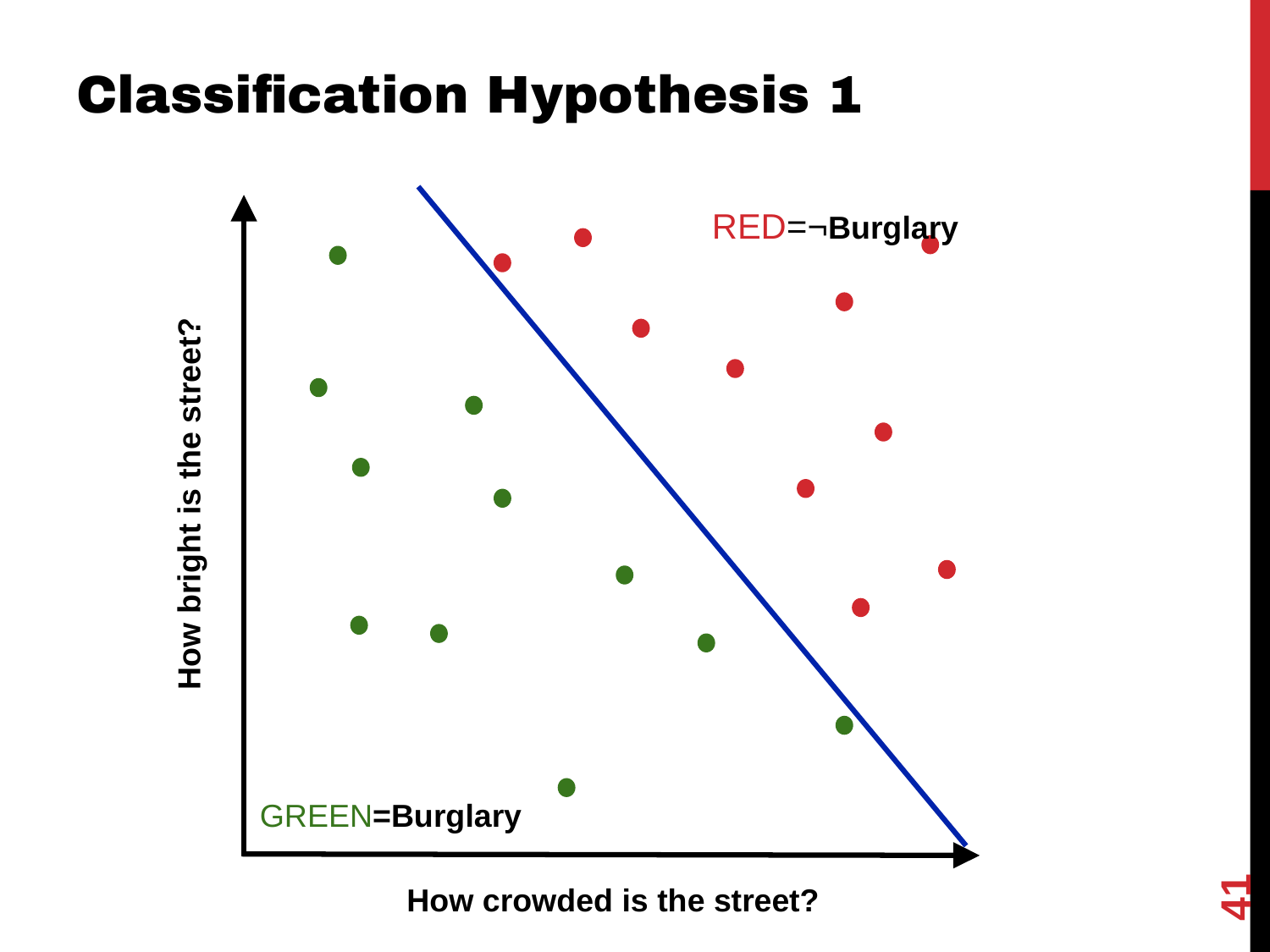

# Classification Hypothesis 1
RED=¬Burglary

How bright is the street?

GREEN=Burglary
41
How crowded is the street?